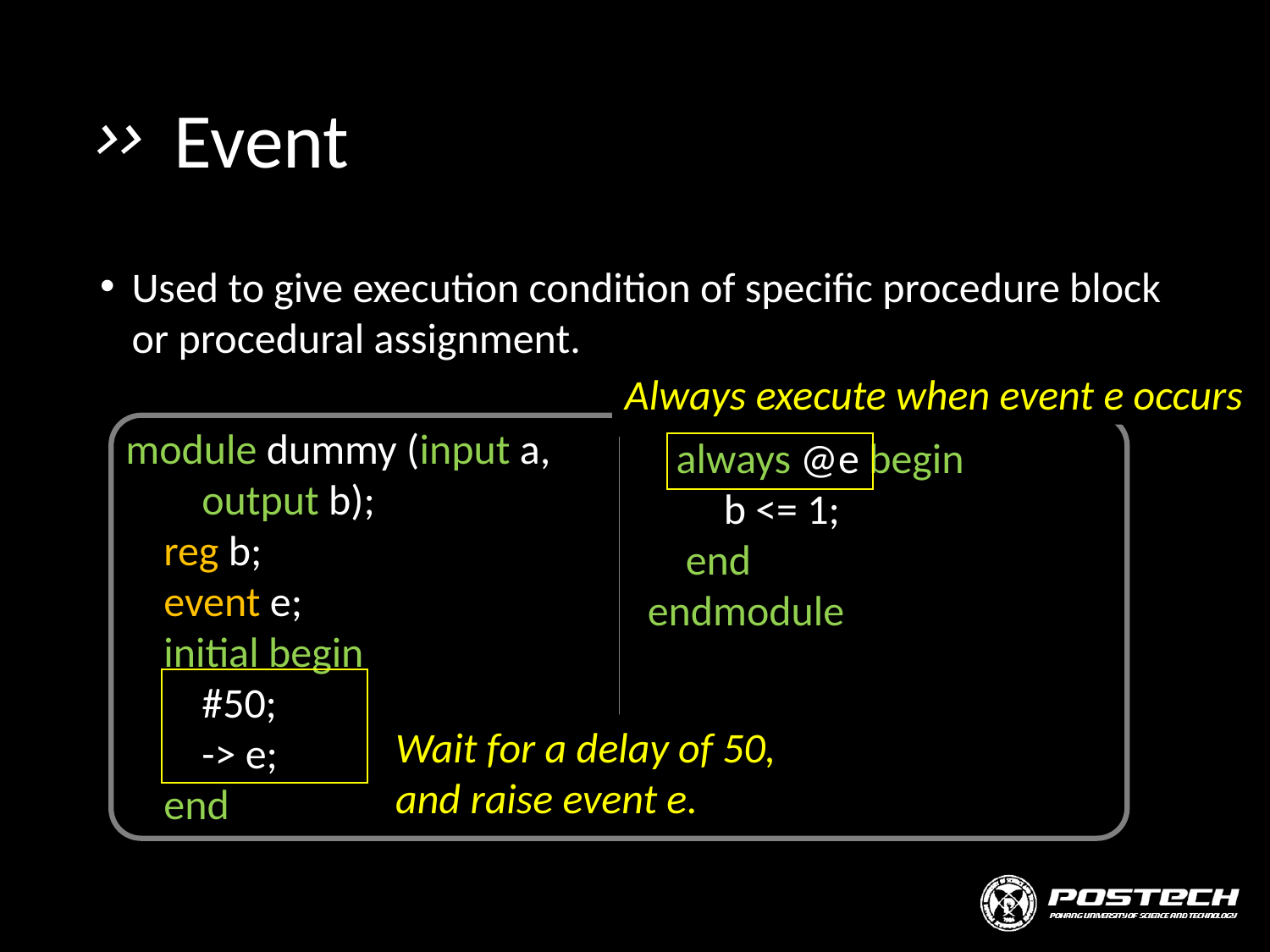

# Event
Used to give execution condition of specific procedure block or procedural assignment.
Always execute when event e occurs
module dummy (input a,
        output b);
    reg b;
    event e;
    initial begin
        #50;
        -> e;
    end

   always @e begin
        b <= 1;
    end
endmodule

Wait for a delay of 50,
and raise event e.